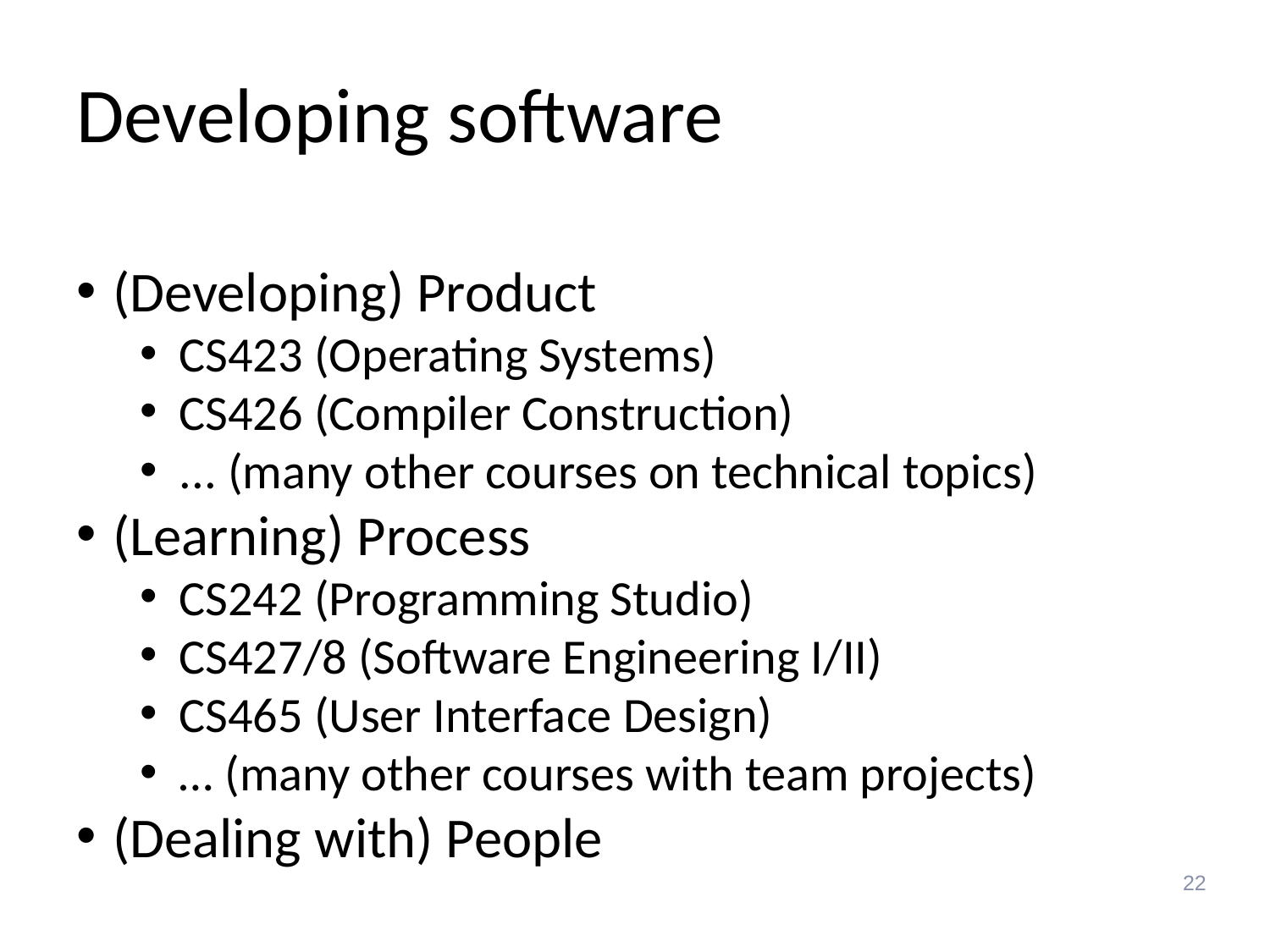

# Developing software
 (Developing) Product
CS423 (Operating Systems)
CS426 (Compiler Construction)
... (many other courses on technical topics)
 (Learning) Process
CS242 (Programming Studio)
CS427/8 (Software Engineering I/II)
CS465 (User Interface Design)
… (many other courses with team projects)
 (Dealing with) People
22